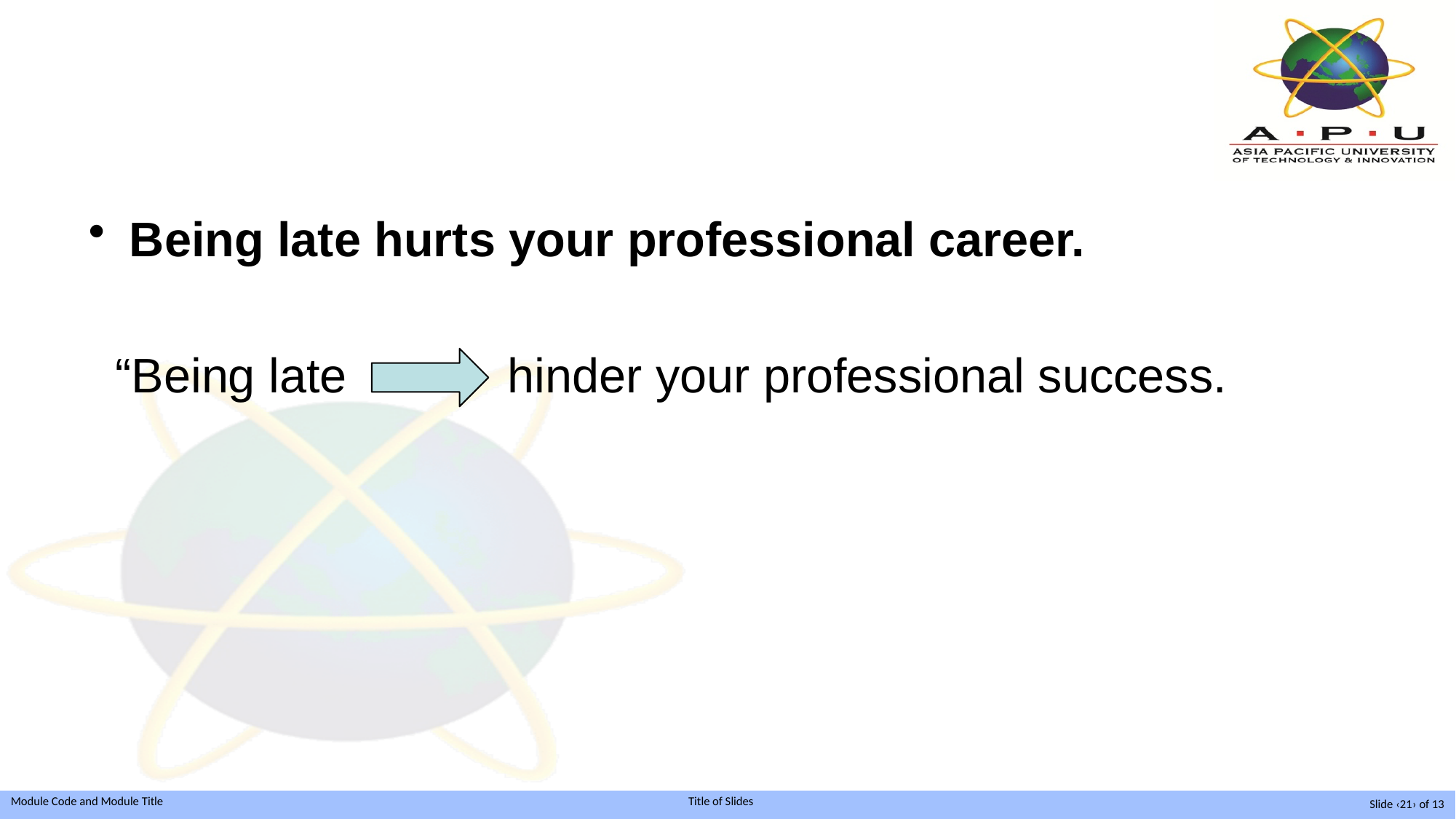

#
Being late hurts your professional career.

  “Being late            hinder your professional success.

Slide ‹21› of 13